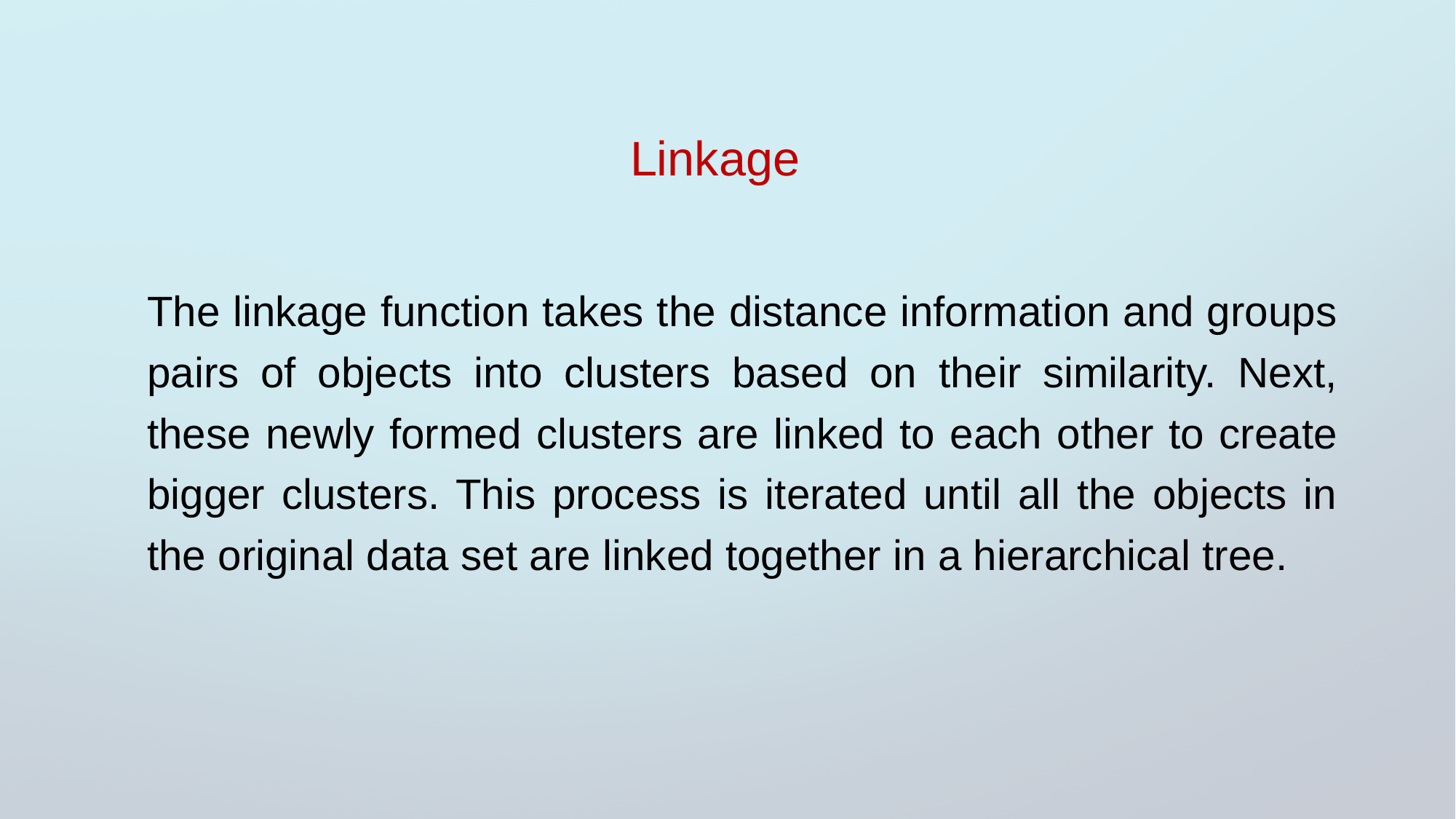

Linkage
The linkage function takes the distance information and groups pairs of objects into clusters based on their similarity. Next, these newly formed clusters are linked to each other to create bigger clusters. This process is iterated until all the objects in the original data set are linked together in a hierarchical tree.
20